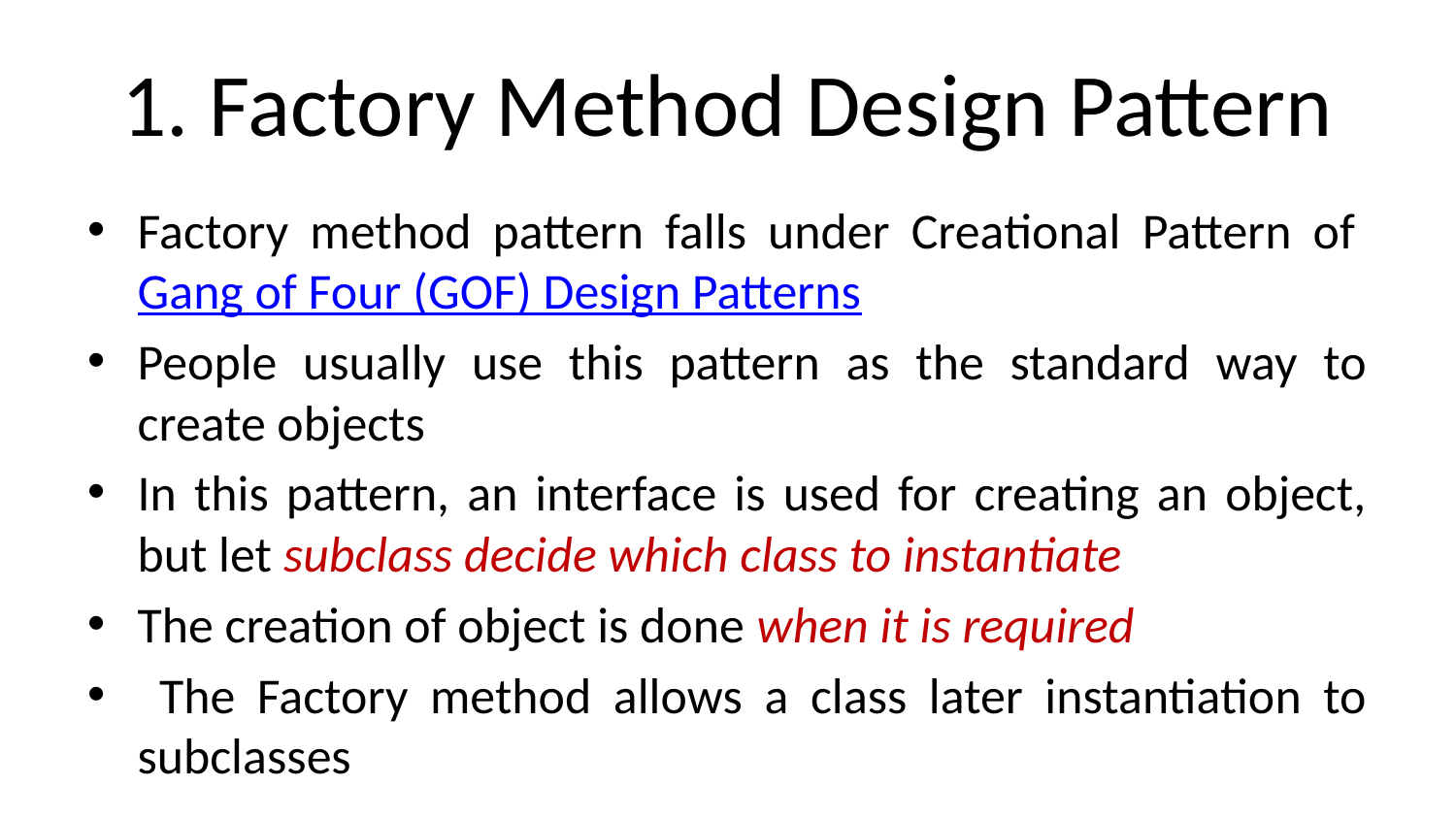

# 1. Factory Method Design Pattern
Factory method pattern falls under Creational Pattern of Gang of Four (GOF) Design Patterns
People usually use this pattern as the standard way to create objects
In this pattern, an interface is used for creating an object, but let subclass decide which class to instantiate
The creation of object is done when it is required
 The Factory method allows a class later instantiation to subclasses